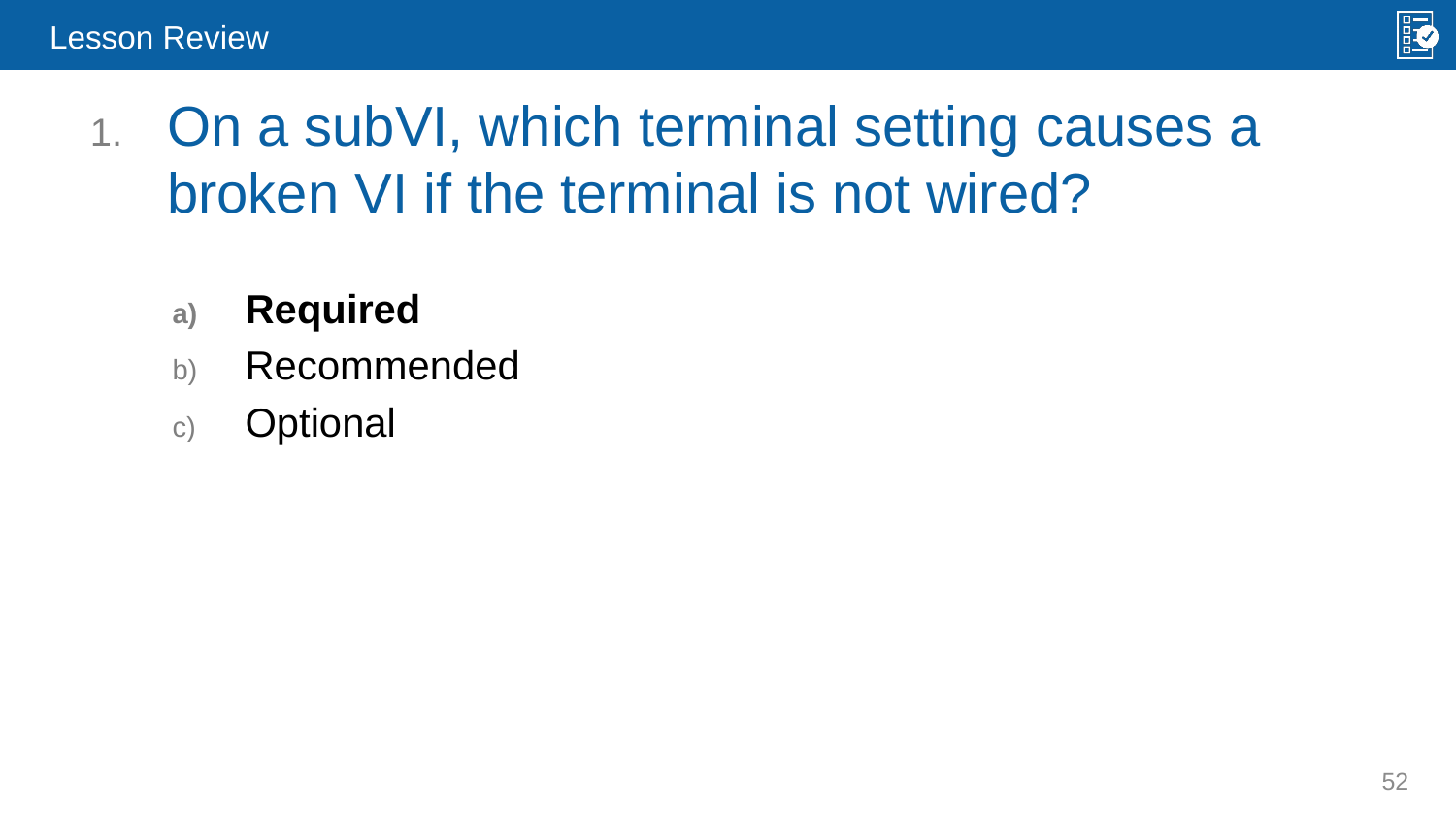

Lesson Review
On a subVI, which terminal setting causes a broken VI if the terminal is not wired?
Required
Recommended
Optional
52